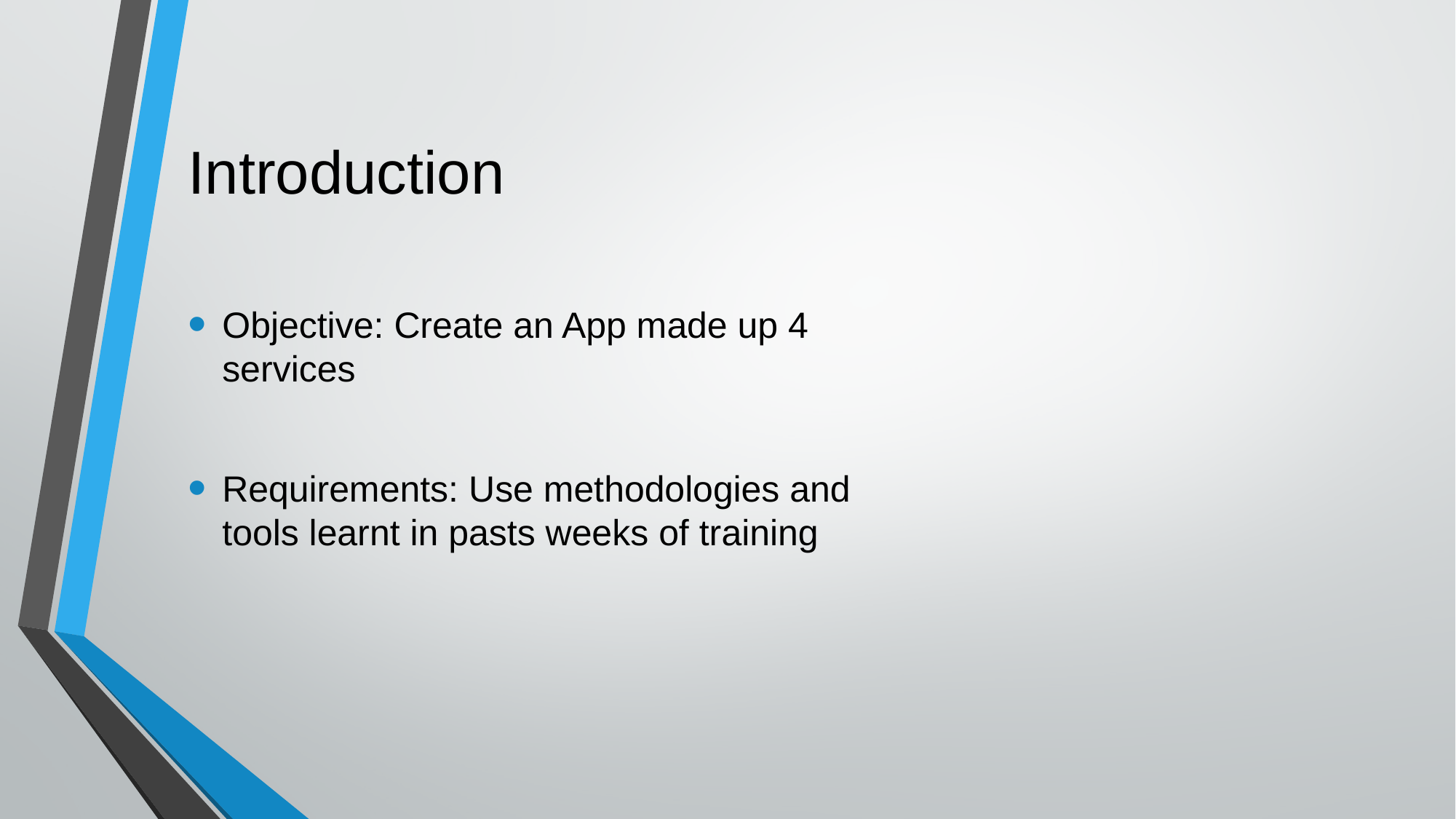

# Introduction
Objective: Create an App made up 4 services

Requirements: Use methodologies and tools learnt in pasts weeks of training